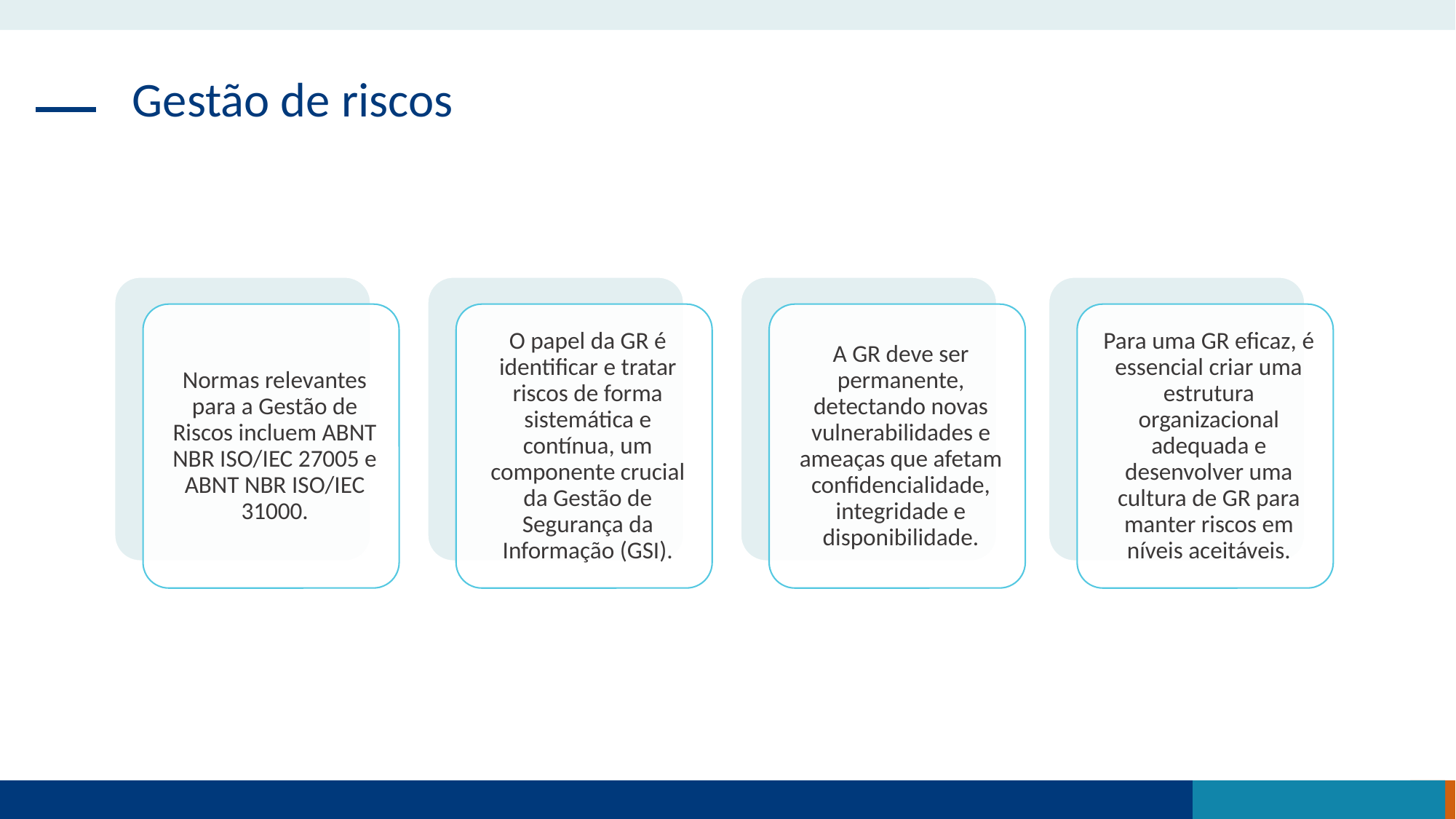

Gestão de riscos

Normas relevantes para a Gestão de Riscos incluem ABNT NBR ISO/IEC 27005 e ABNT NBR ISO/IEC 31000.
O papel da GR é identificar e tratar riscos de forma sistemática e contínua, um componente crucial da Gestão de Segurança da Informação (GSI).
A GR deve ser permanente, detectando novas vulnerabilidades e ameaças que afetam confidencialidade, integridade e disponibilidade.
Para uma GR eficaz, é essencial criar uma estrutura organizacional adequada e desenvolver uma cultura de GR para manter riscos em níveis aceitáveis.